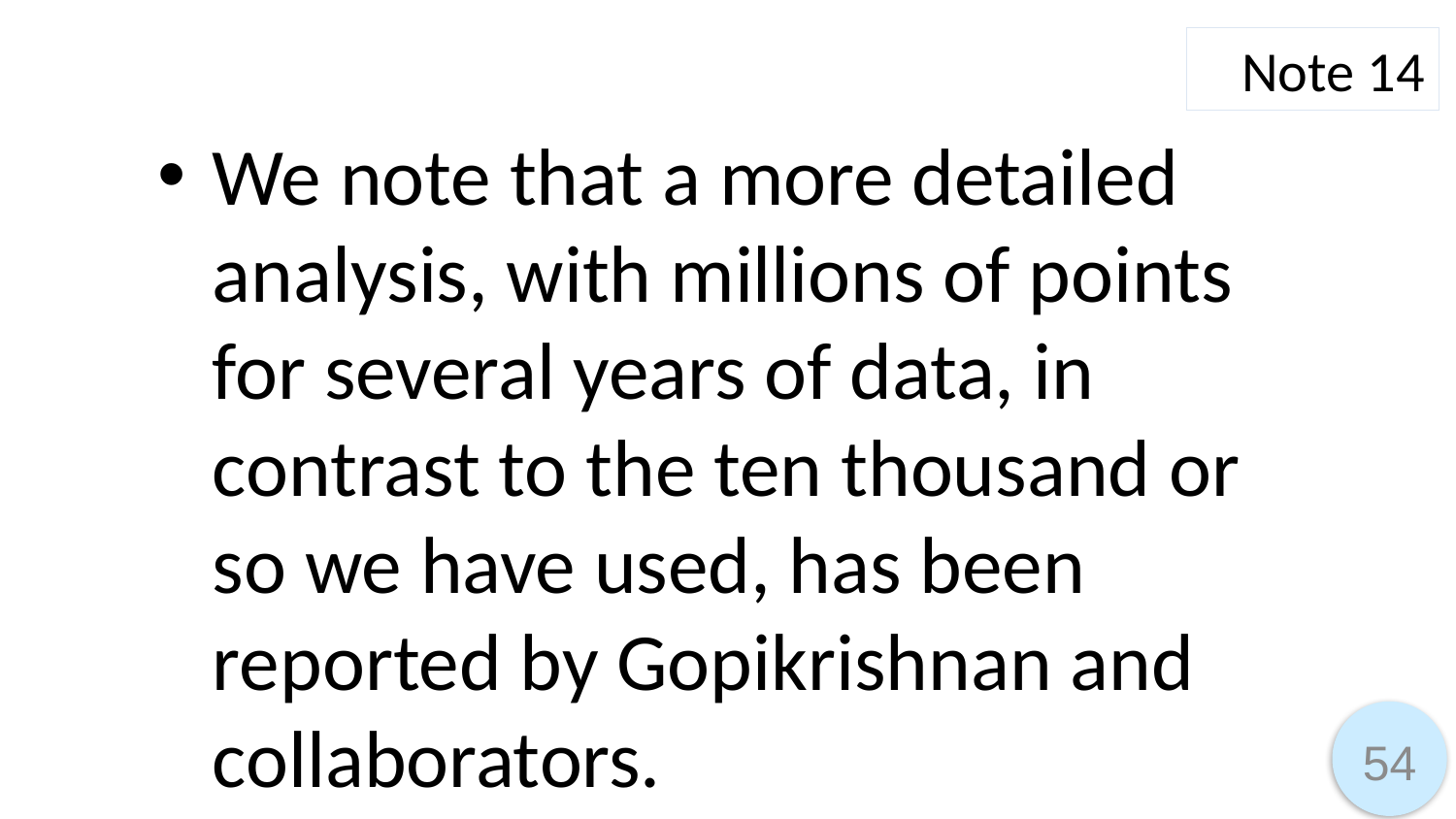

Note 14
We note that a more detailed analysis, with millions of points for several years of data, in contrast to the ten thousand or so we have used, has been reported by Gopikrishnan and collaborators.
54